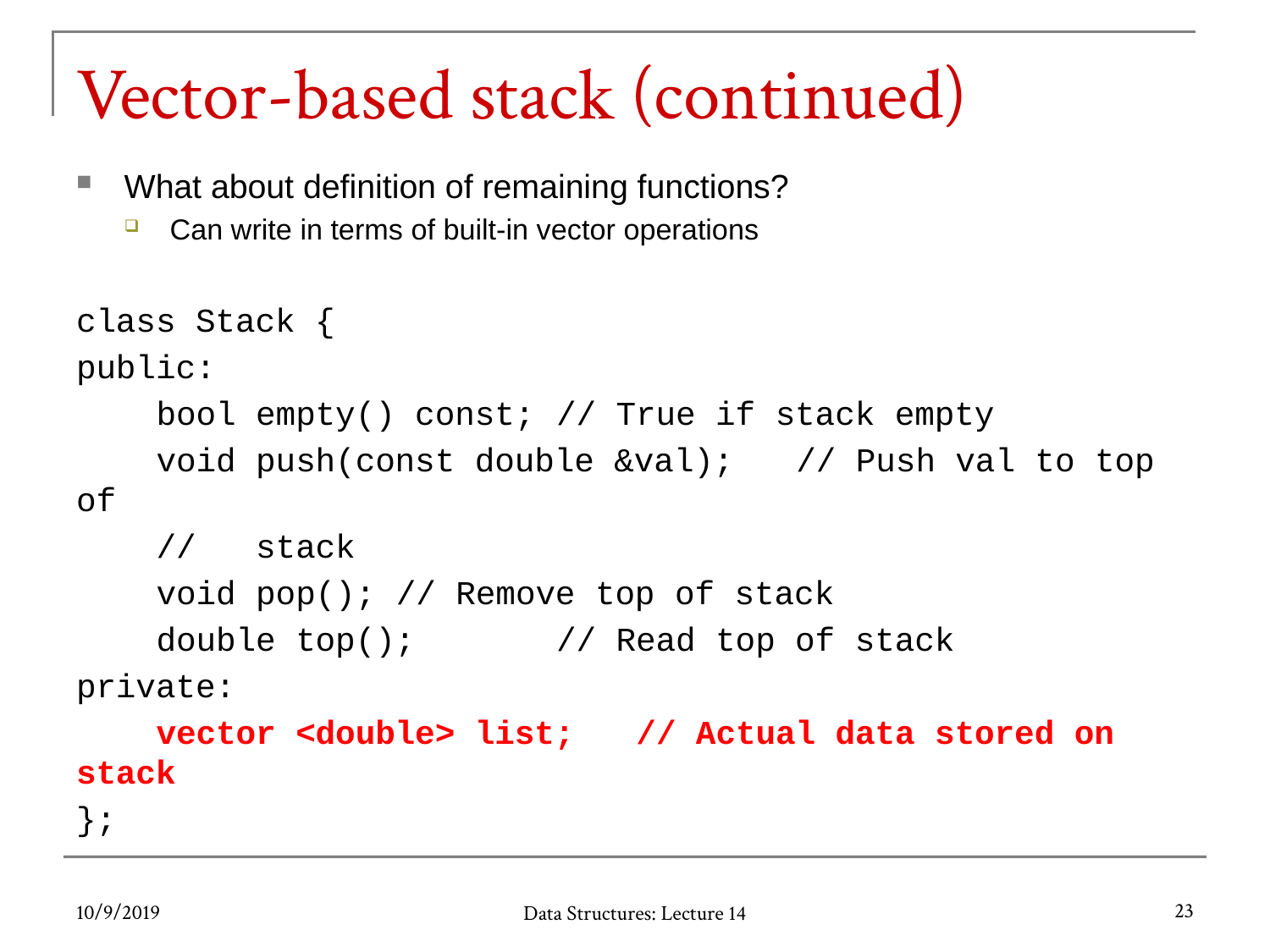

# Vector-based stack (continued)
What about definition of remaining functions?
Can write in terms of built-in vector operations

class Stack {
public:
	bool empty() const;		// True if stack empty
	void push(const double &val);	// Push val to top of
						//   stack
	void pop();			// Remove top of stack
	double top();			// Read top of stack
private:
	vector <double> list;	// Actual data stored on stack
};

10/9/2019
23
Data Structures: Lecture 14